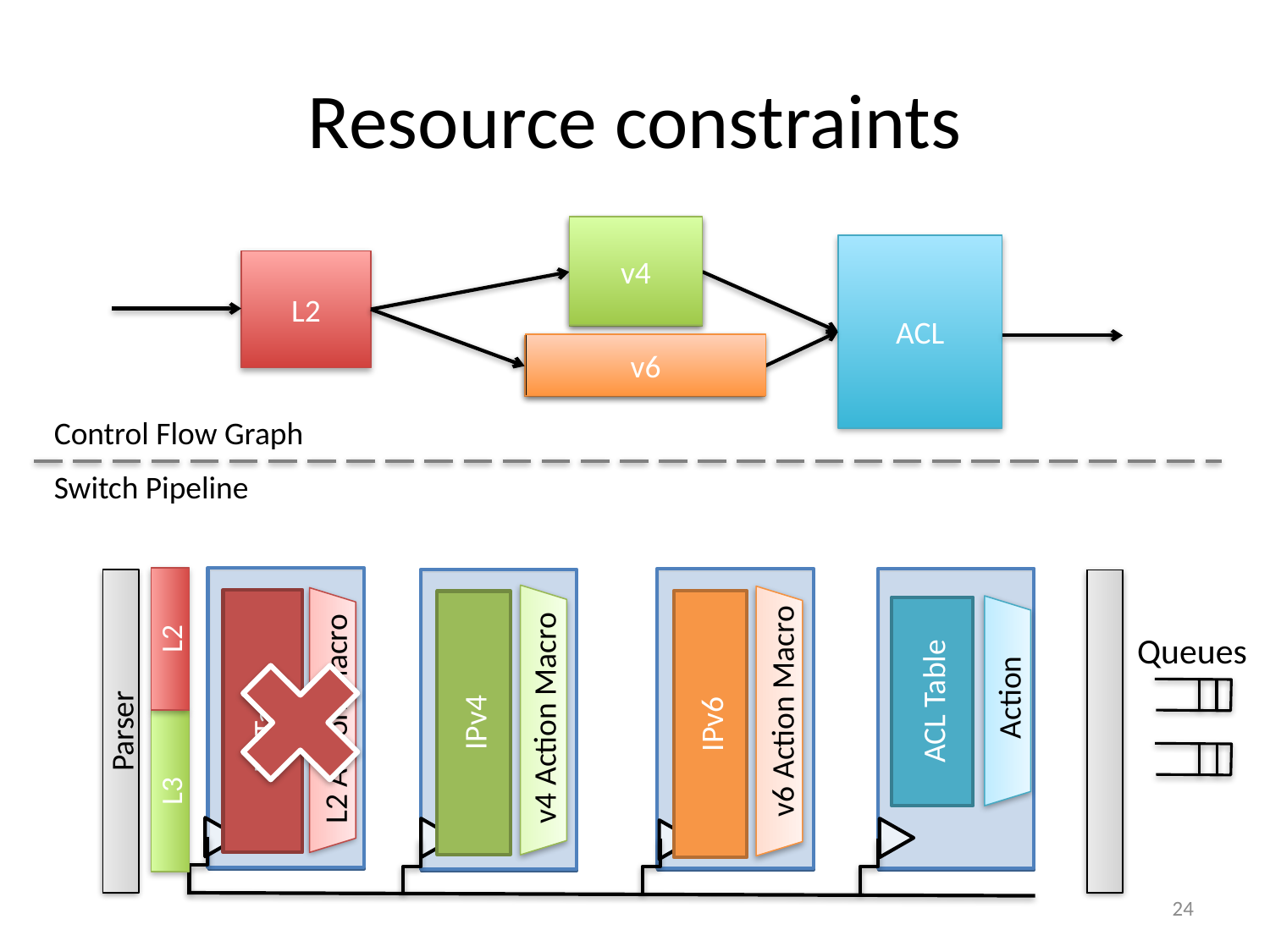

# Resource constraints
v4
v4
ACL
L2
v6
v6
Control Flow Graph
Switch Pipeline

v4 Action Macro

v6 Action Macro

L2 Action Macro

Action

Queues

L2

ACL Table
L2 Table
IPv4
IPv6
Parser

L3

24